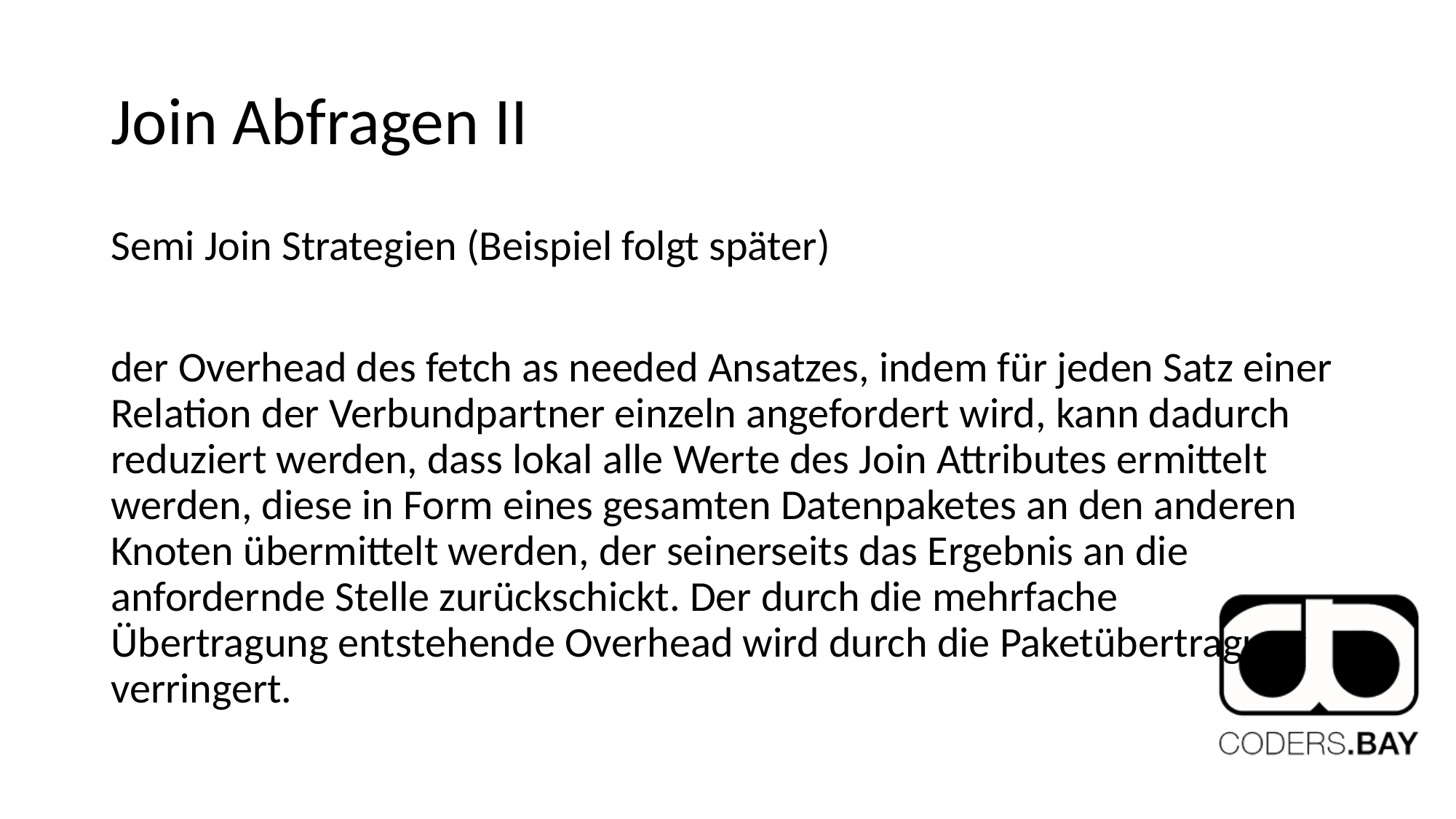

# Join Abfragen II
Semi Join Strategien (Beispiel folgt später)

der Overhead des fetch as needed Ansatzes, indem für jeden Satz einer Relation der Verbundpartner einzeln angefordert wird, kann dadurch reduziert werden, dass lokal alle Werte des Join Attributes ermittelt werden, diese in Form eines gesamten Datenpaketes an den anderen Knoten übermittelt werden, der seinerseits das Ergebnis an die anfordernde Stelle zurückschickt. Der durch die mehrfache Übertragung entstehende Overhead wird durch die Paketübertragung verringert.